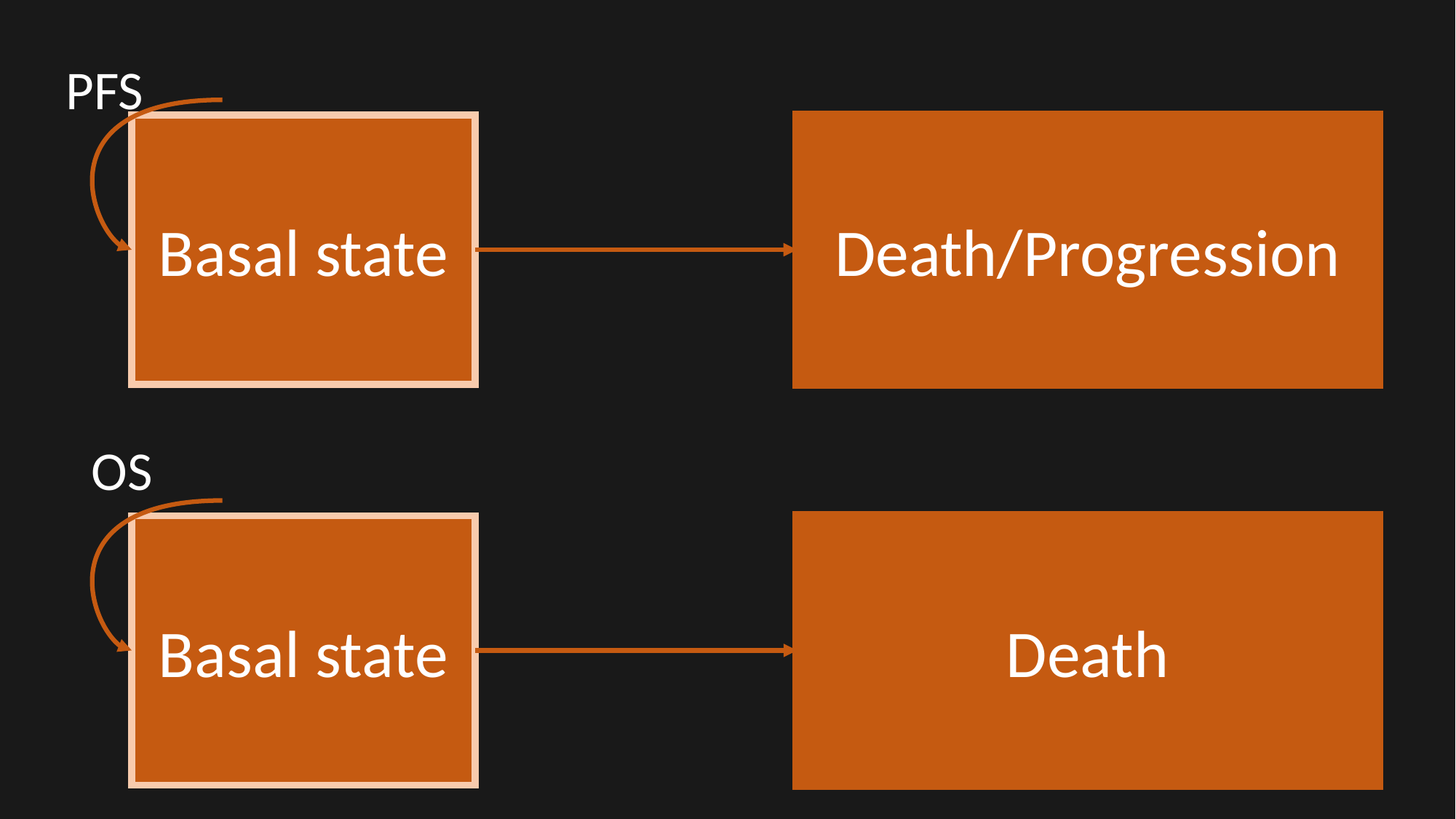

PFS
Death/Progression
Basal state
OS
Death
Basal state